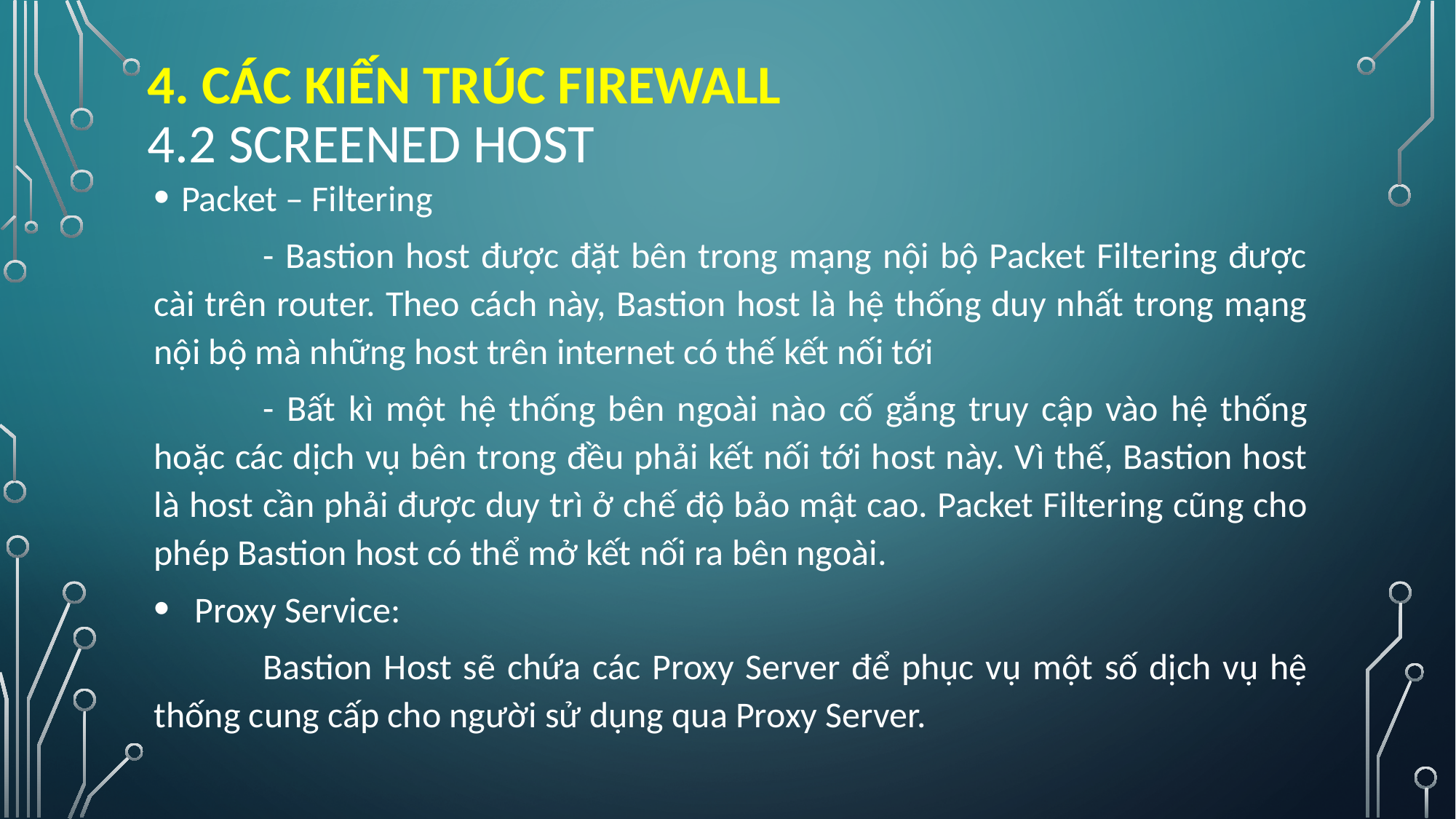

# 4. Các kiến trúc firewall 4.2 Screened Host
Packet – Filtering
	- Bastion host được đặt bên trong mạng nội bộ Packet Filtering được cài trên router. Theo cách này, Bastion host là hệ thống duy nhất trong mạng nội bộ mà những host trên internet có thế kết nối tới
	- Bất kì một hệ thống bên ngoài nào cố gắng truy cập vào hệ thống hoặc các dịch vụ bên trong đều phải kết nối tới host này. Vì thế, Bastion host là host cần phải được duy trì ở chế độ bảo mật cao. Packet Filtering cũng cho phép Bastion host có thể mở kết nối ra bên ngoài.
Proxy Service:
	Bastion Host sẽ chứa các Proxy Server để phục vụ một số dịch vụ hệ thống cung cấp cho người sử dụng qua Proxy Server.